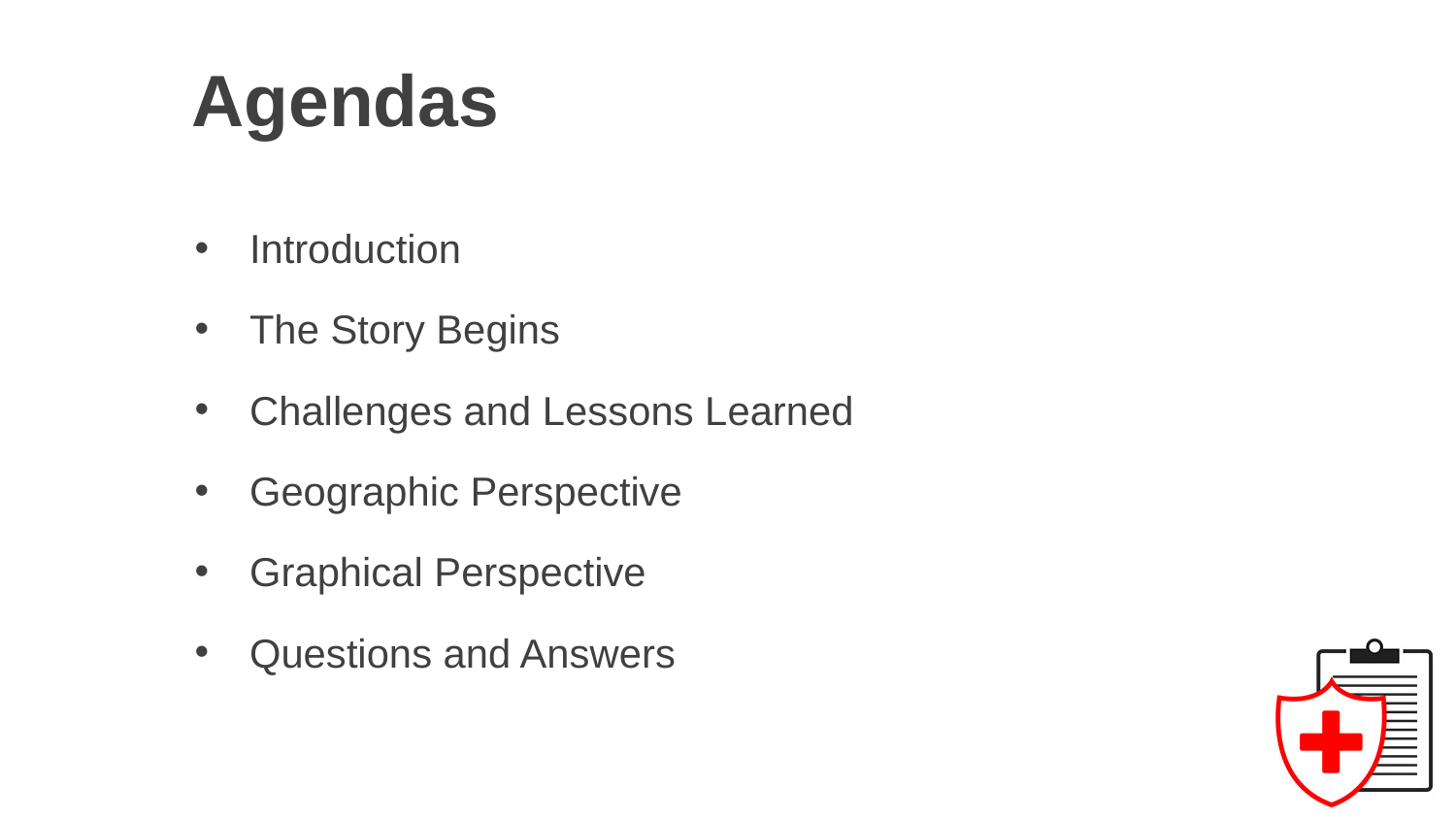

# Agendas
Introduction
The Story Begins
Challenges and Lessons Learned
Geographic Perspective
Graphical Perspective
Questions and Answers